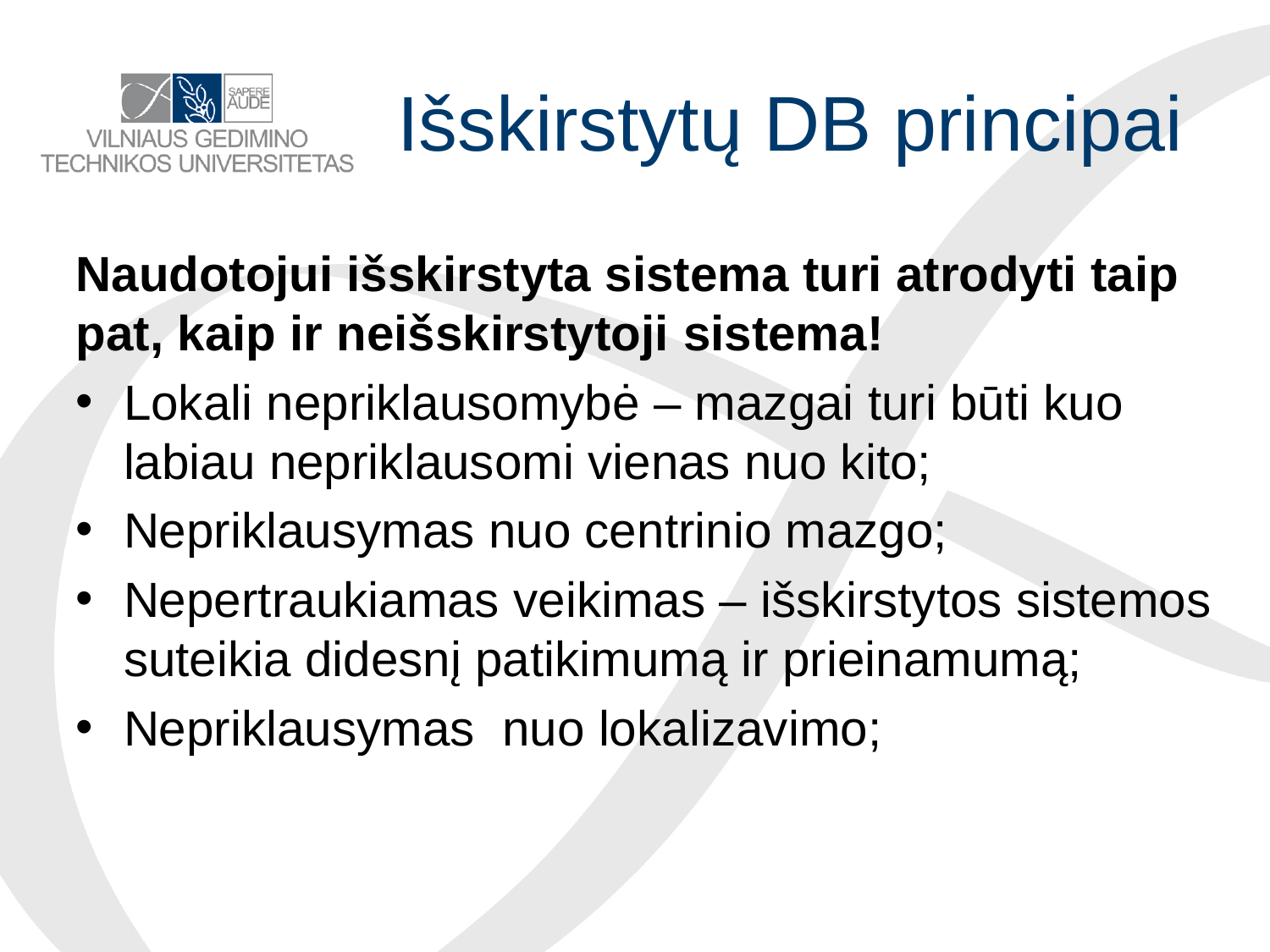

# Išskirstytų DB principai
Naudotojui išskirstyta sistema turi atrodyti taip pat, kaip ir neišskirstytoji sistema!
Lokali nepriklausomybė – mazgai turi būti kuo labiau nepriklausomi vienas nuo kito;
Nepriklausymas nuo centrinio mazgo;
Nepertraukiamas veikimas – išskirstytos sistemos suteikia didesnį patikimumą ir prieinamumą;
Nepriklausymas  nuo lokalizavimo;